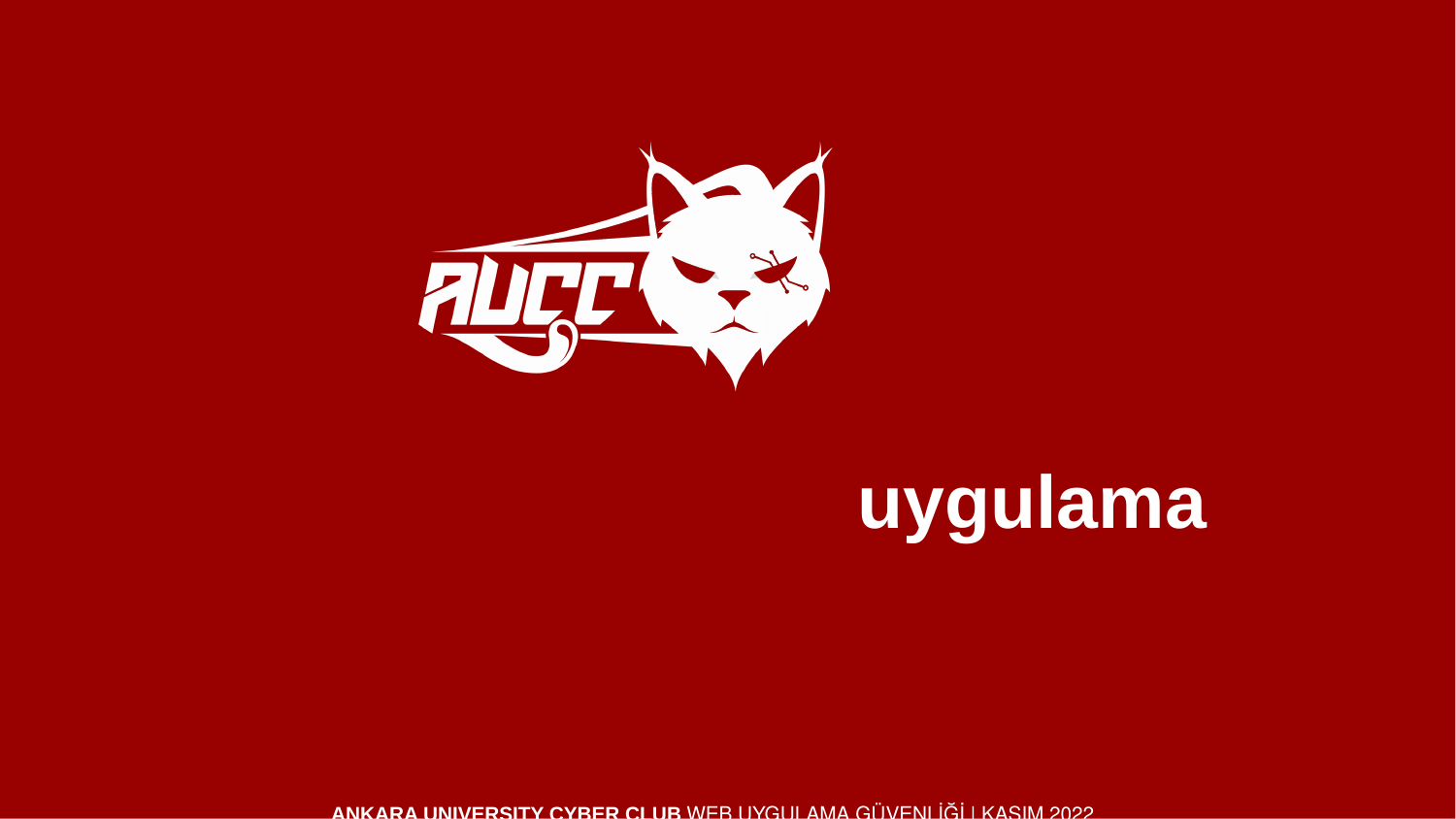

uygulama
ANKARA UNIVERSITY CYBER CLUB WEB UYGULAMA GÜVENLİĞİ | KASIM 2022